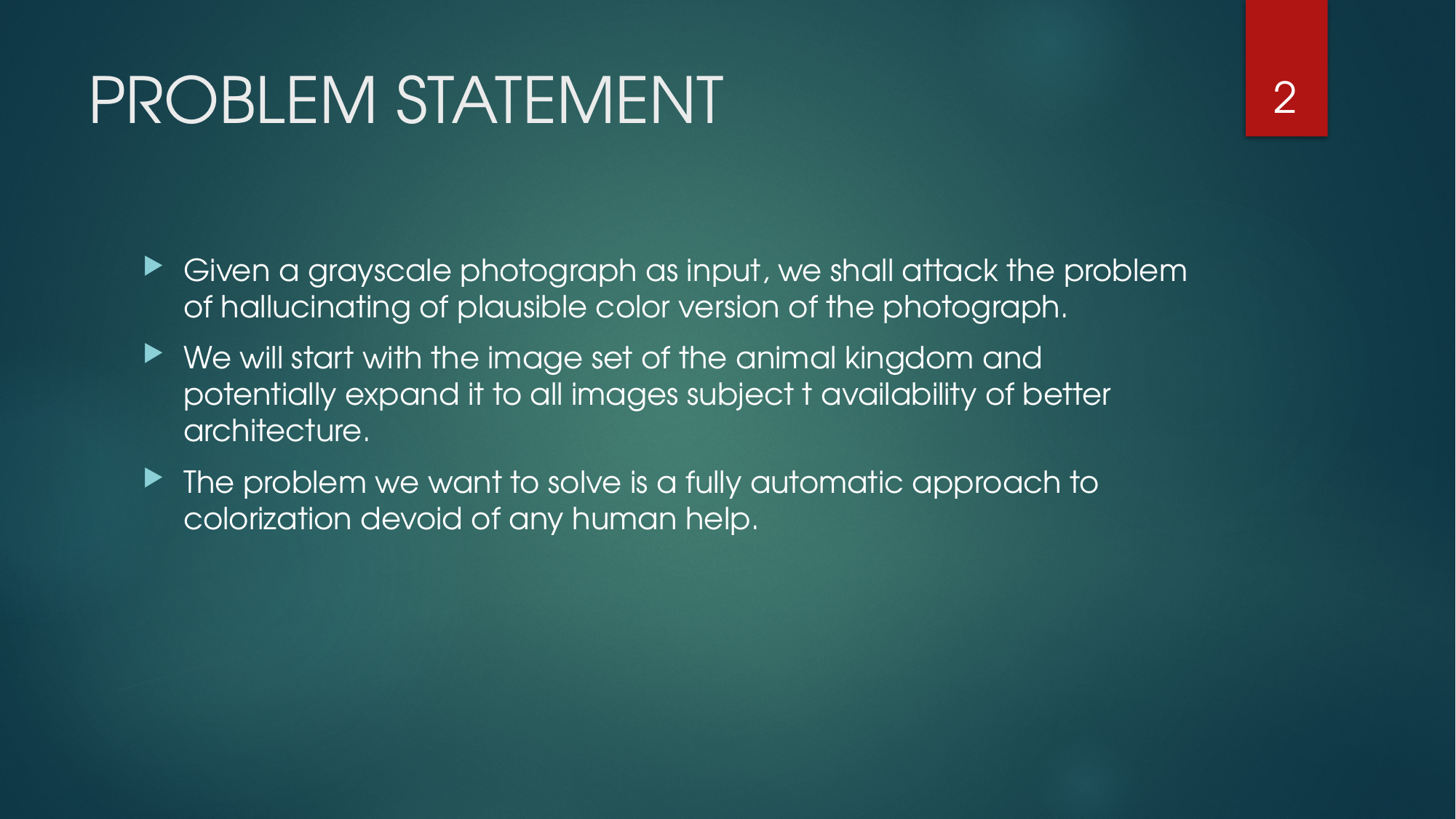

2
# PROBLEM STATEMENT
Given a grayscale photograph as input, we shall attack the problem of hallucinating of plausible color version of the photograph.
We will start with the image set of the animal kingdom and potentially expand it to all images subject t availability of better architecture.
The problem we want to solve is a fully automatic approach to colorization devoid of any human help.